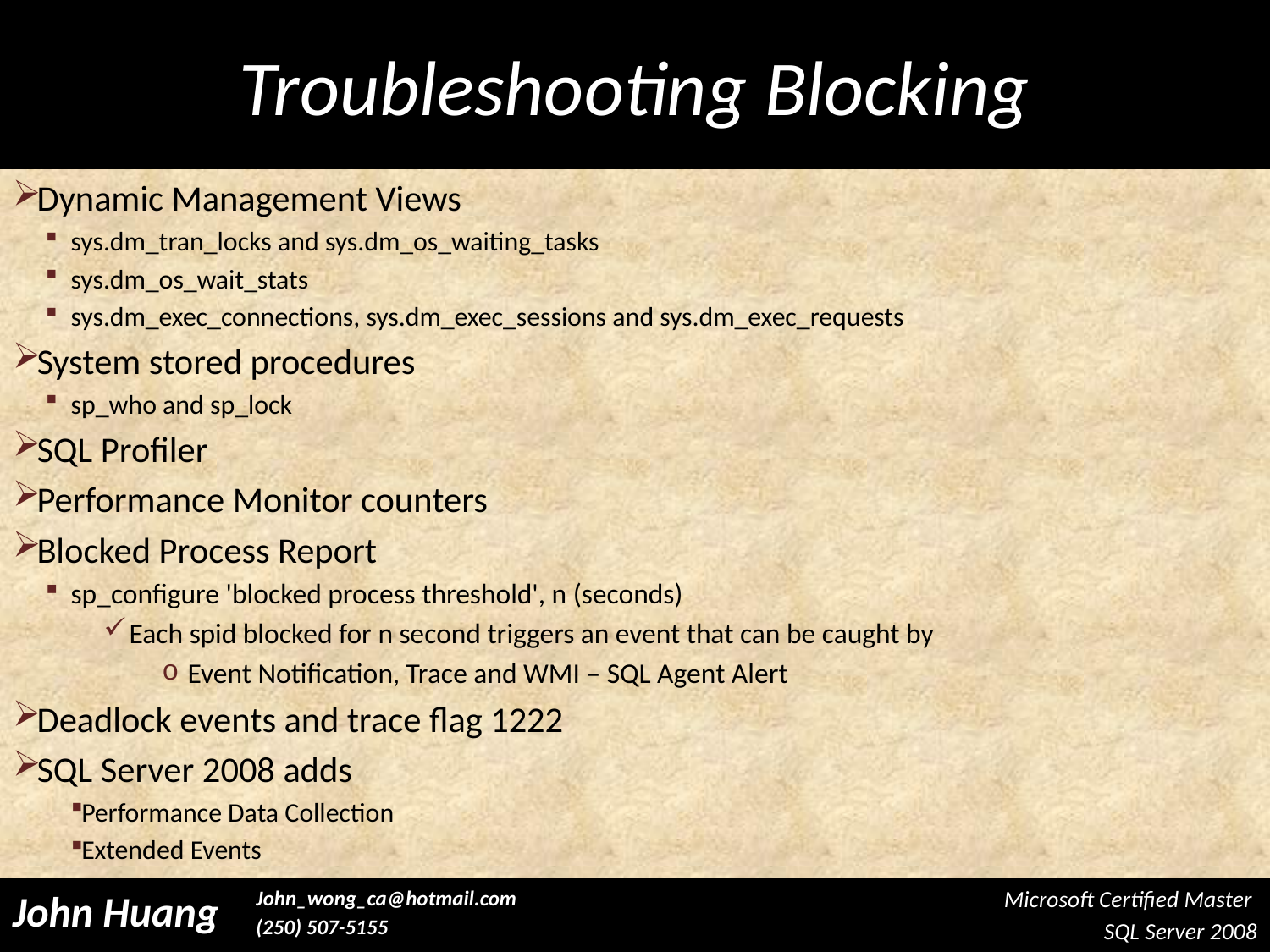

#
Troubleshooting Blocking
Dynamic Management Views
sys.dm_tran_locks and sys.dm_os_waiting_tasks
sys.dm_os_wait_stats
sys.dm_exec_connections, sys.dm_exec_sessions and sys.dm_exec_requests
System stored procedures
sp_who and sp_lock
SQL Profiler
Performance Monitor counters
Blocked Process Report
sp_configure 'blocked process threshold', n (seconds)
Each spid blocked for n second triggers an event that can be caught by
Event Notification, Trace and WMI – SQL Agent Alert
Deadlock events and trace flag 1222
SQL Server 2008 adds
Performance Data Collection
Extended Events

Microsoft Certified Master
SQL Server 2008
John Huang
John_wong_ca@hotmail.com
(250) 507-5155